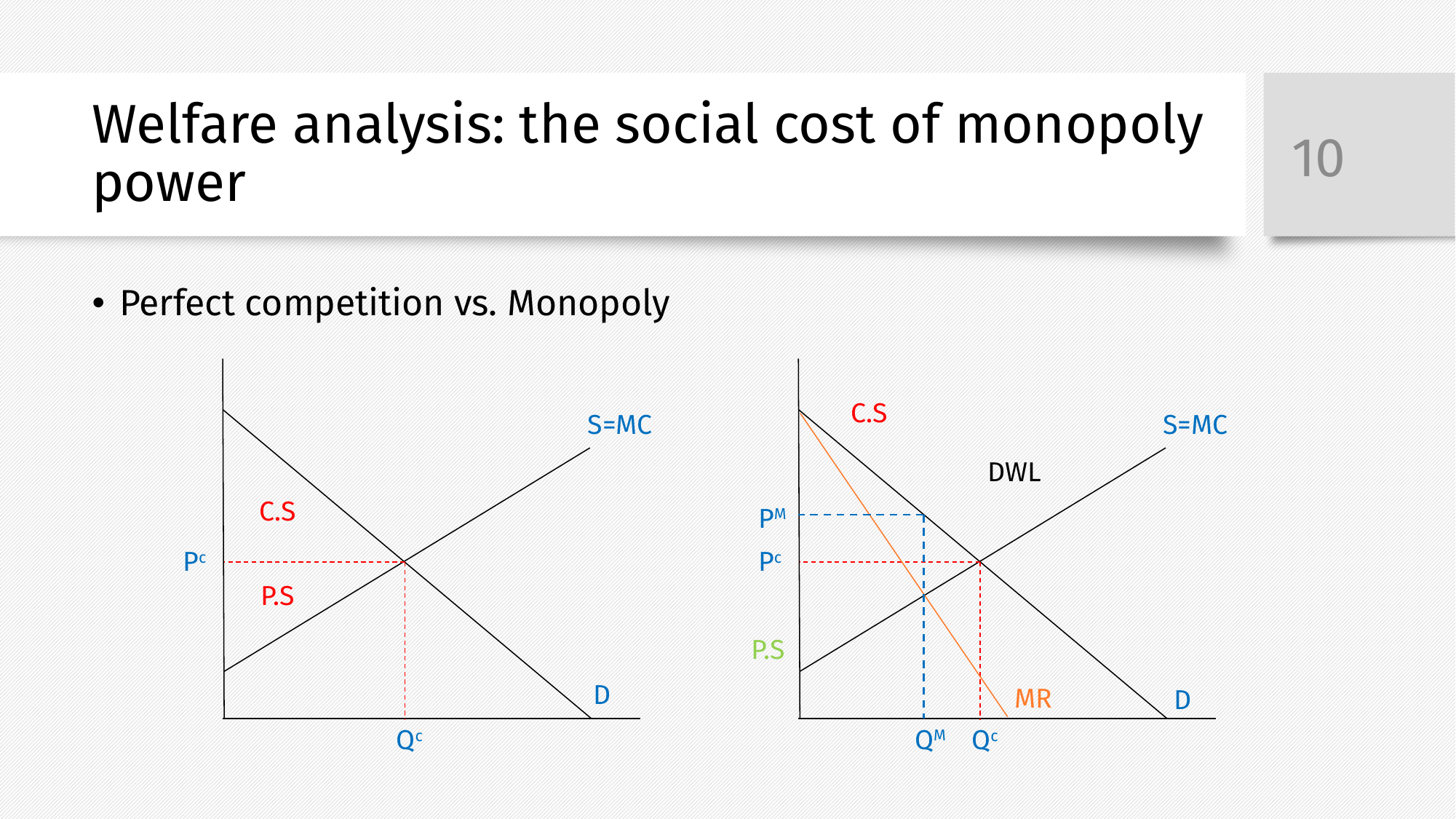

10
# Welfare analysis: the social cost of monopoly power
Perfect competition vs. Monopoly
C.S
S=MC
S=MC
DWL
C.S
PM
Pc
Pc
P.S
P.S
D
MR
D
QM
Qc
Qc